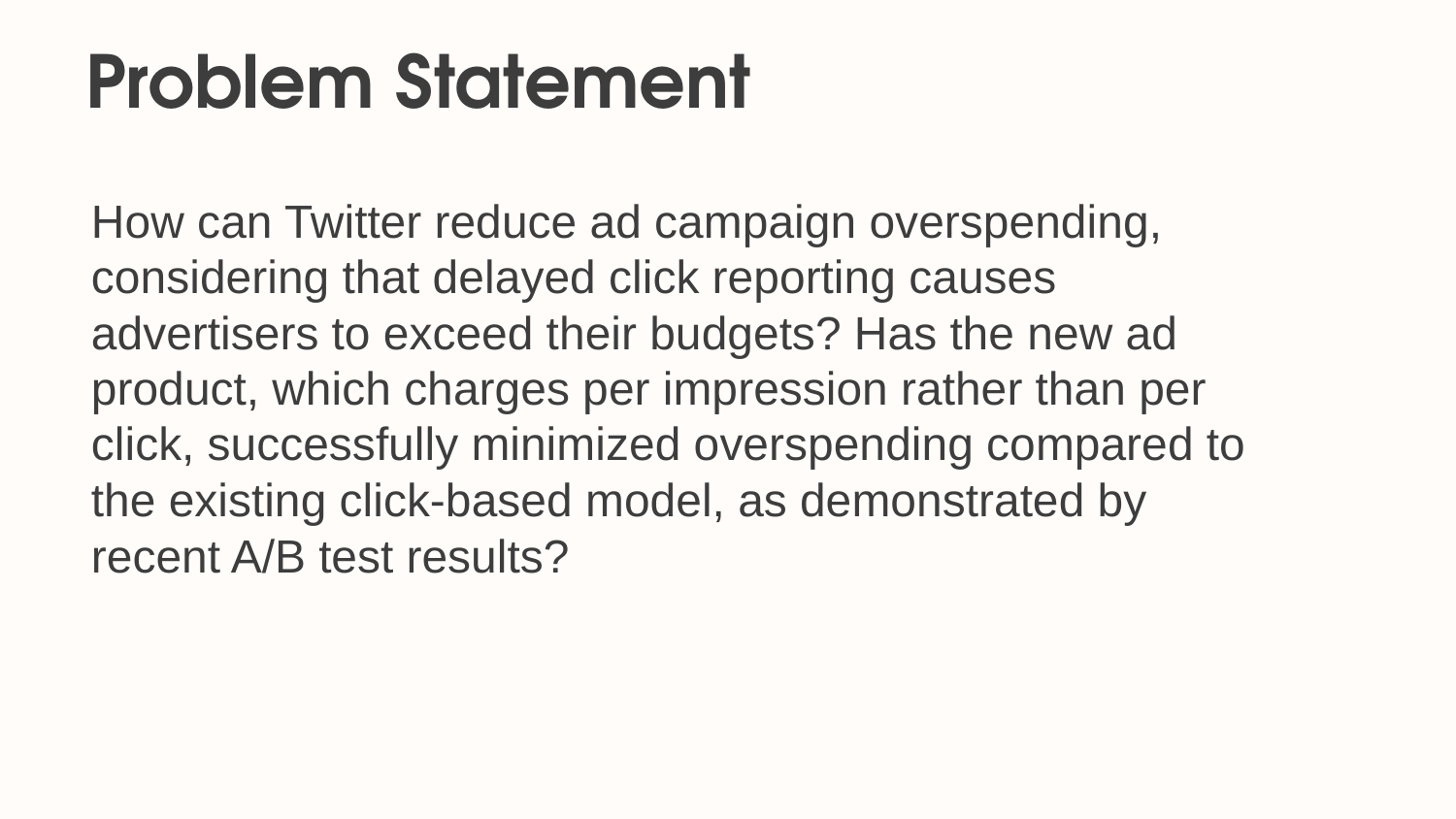

# Problem Statement
How can Twitter reduce ad campaign overspending, considering that delayed click reporting causes advertisers to exceed their budgets? Has the new ad product, which charges per impression rather than per click, successfully minimized overspending compared to the existing click-based model, as demonstrated by recent A/B test results?